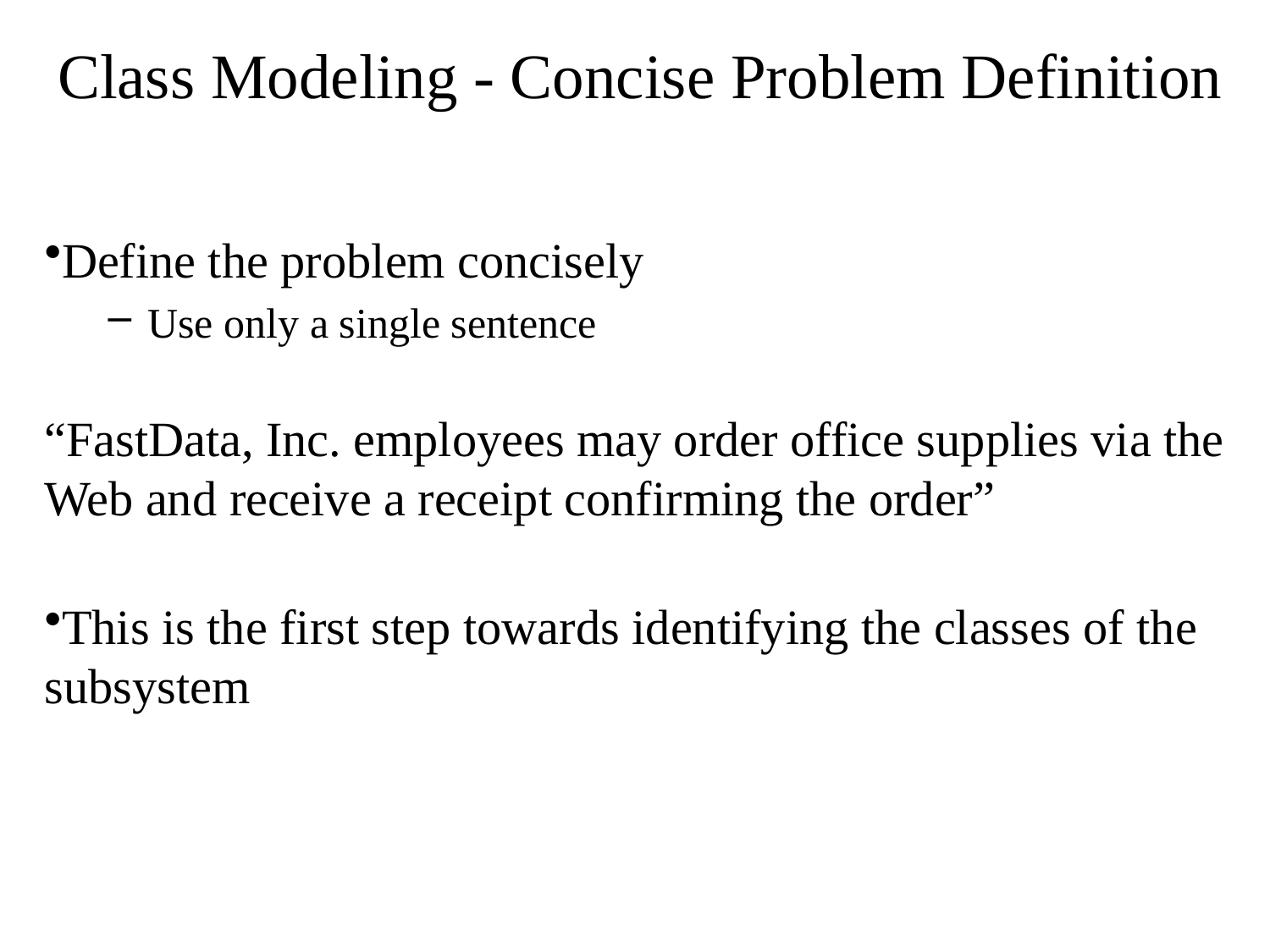

# Class Modeling - Concise Problem Definition
Define the problem concisely
Use only a single sentence
“FastData, Inc. employees may order office supplies via the Web and receive a receipt confirming the order”
This is the first step towards identifying the classes of the subsystem